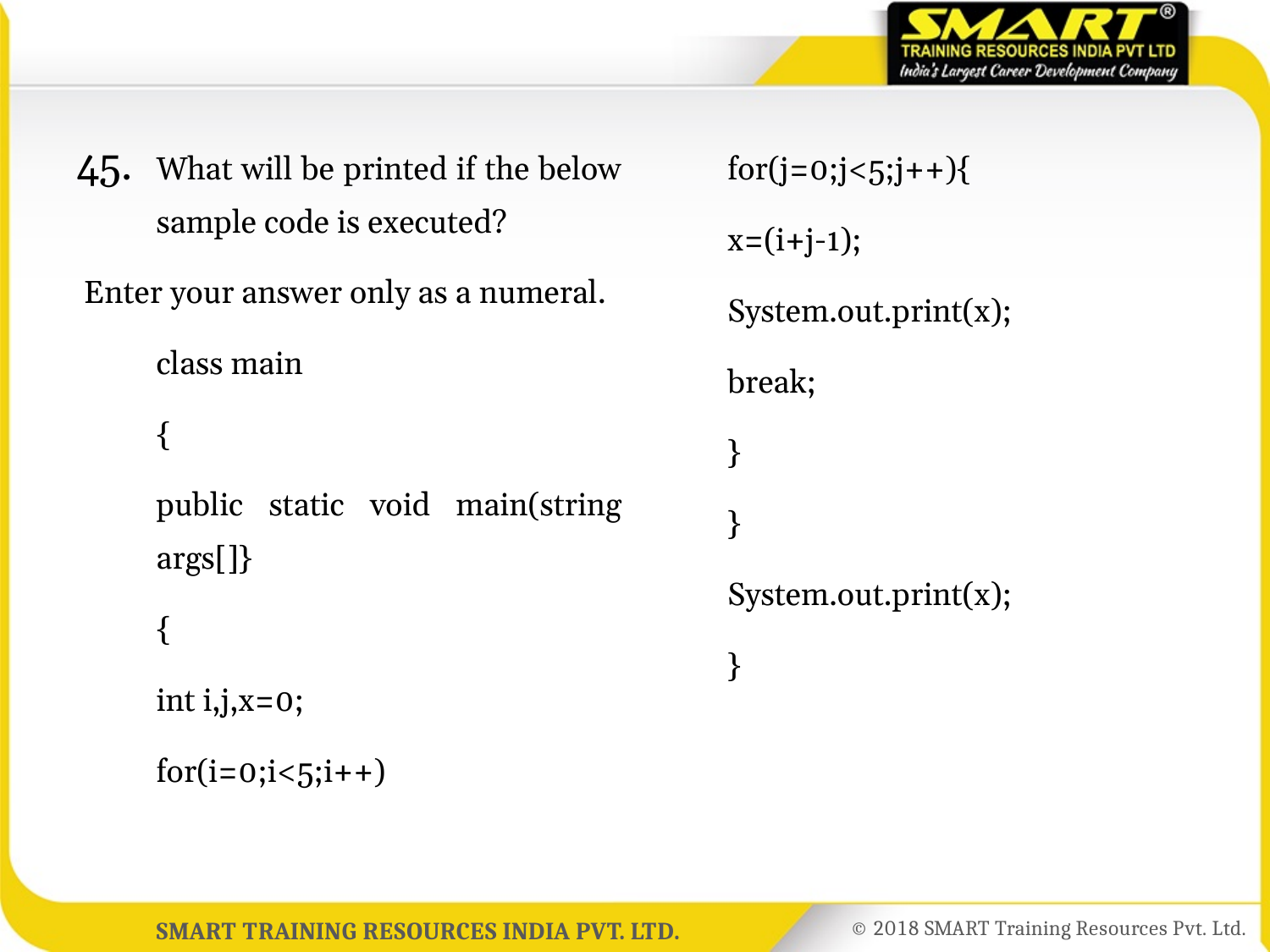

What will be printed if the below sample code is executed?
 Enter your answer only as a numeral.
	class main
	{
	public static void main(string args[]}
	{
	int i,j,x=0;
	for(i=0;i<5;i++)
	for(j=0;j<5;j++){
	x=(i+j-1);
	System.out.print(x);
	break;
	}
	}
	System.out.print(x);
	}